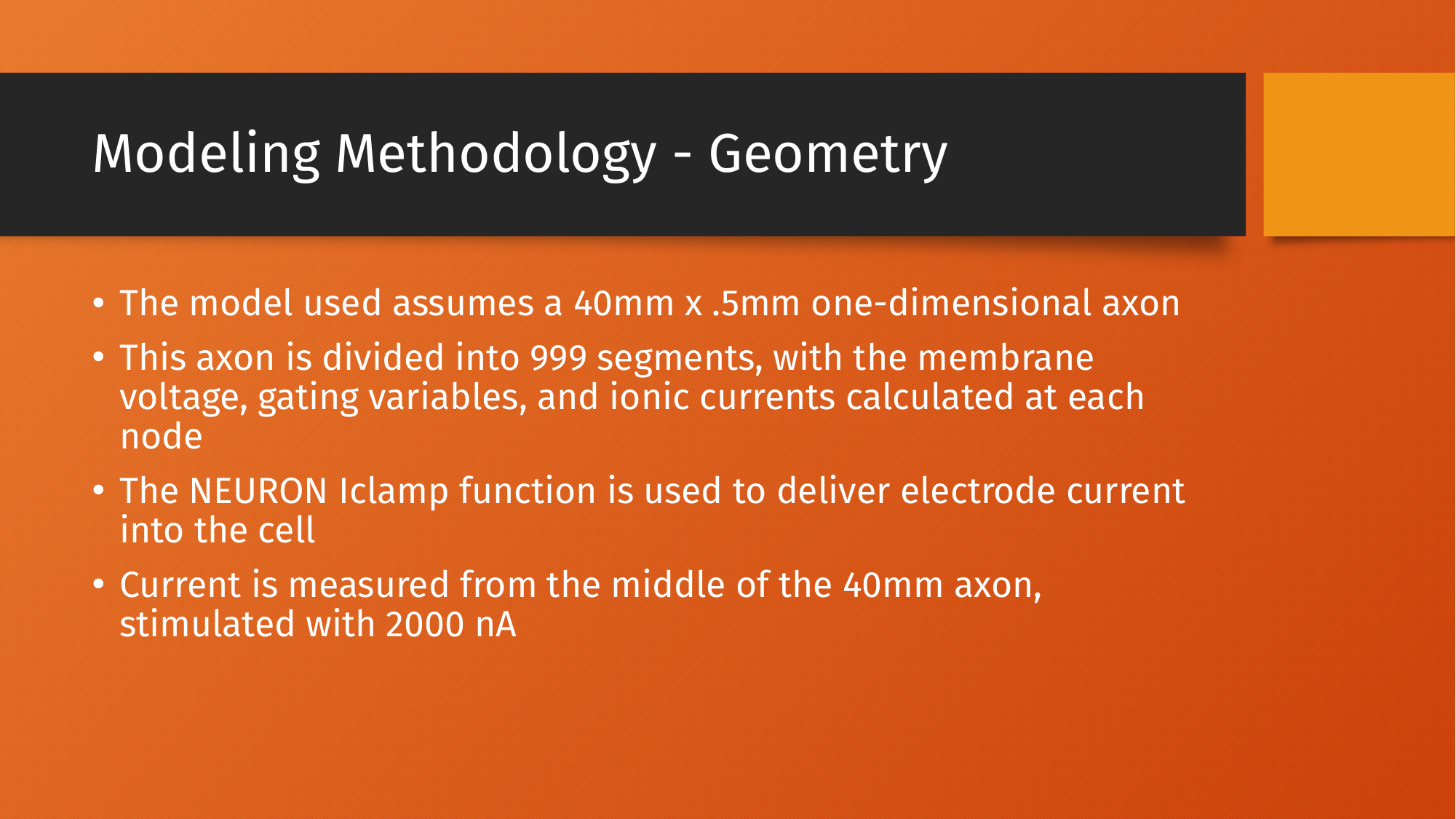

# Modeling Methodology - Geometry
The model used assumes a 40mm x .5mm one-dimensional axon
This axon is divided into 999 segments, with the membrane voltage, gating variables, and ionic currents calculated at each node
The NEURON Iclamp function is used to deliver electrode current into the cell
Current is measured from the middle of the 40mm axon, stimulated with 2000 nA